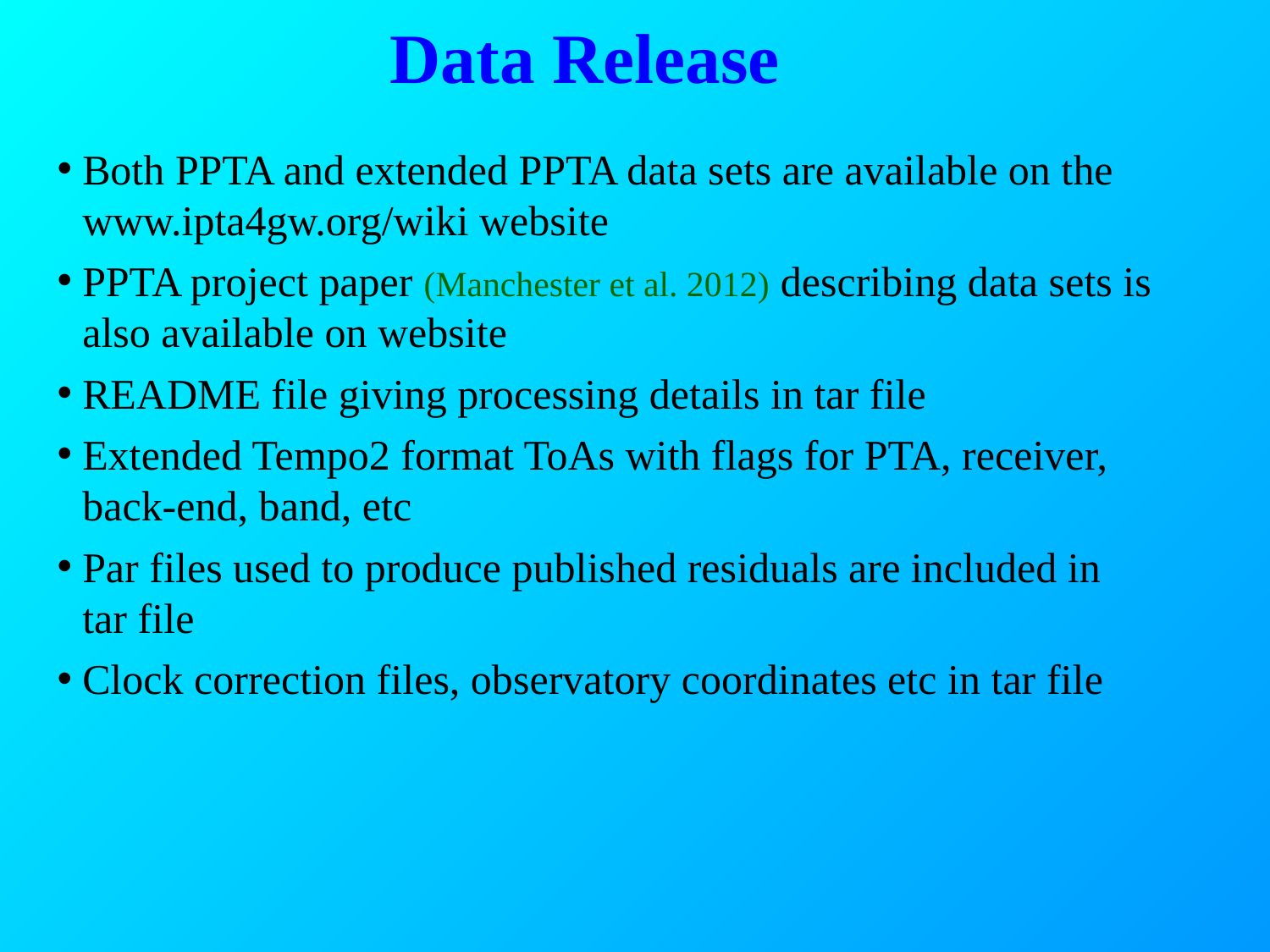

Data Release
Both PPTA and extended PPTA data sets are available on the www.ipta4gw.org/wiki website
PPTA project paper (Manchester et al. 2012) describing data sets is also available on website
README file giving processing details in tar file
Extended Tempo2 format ToAs with flags for PTA, receiver, back-end, band, etc
Par files used to produce published residuals are included in tar file
Clock correction files, observatory coordinates etc in tar file